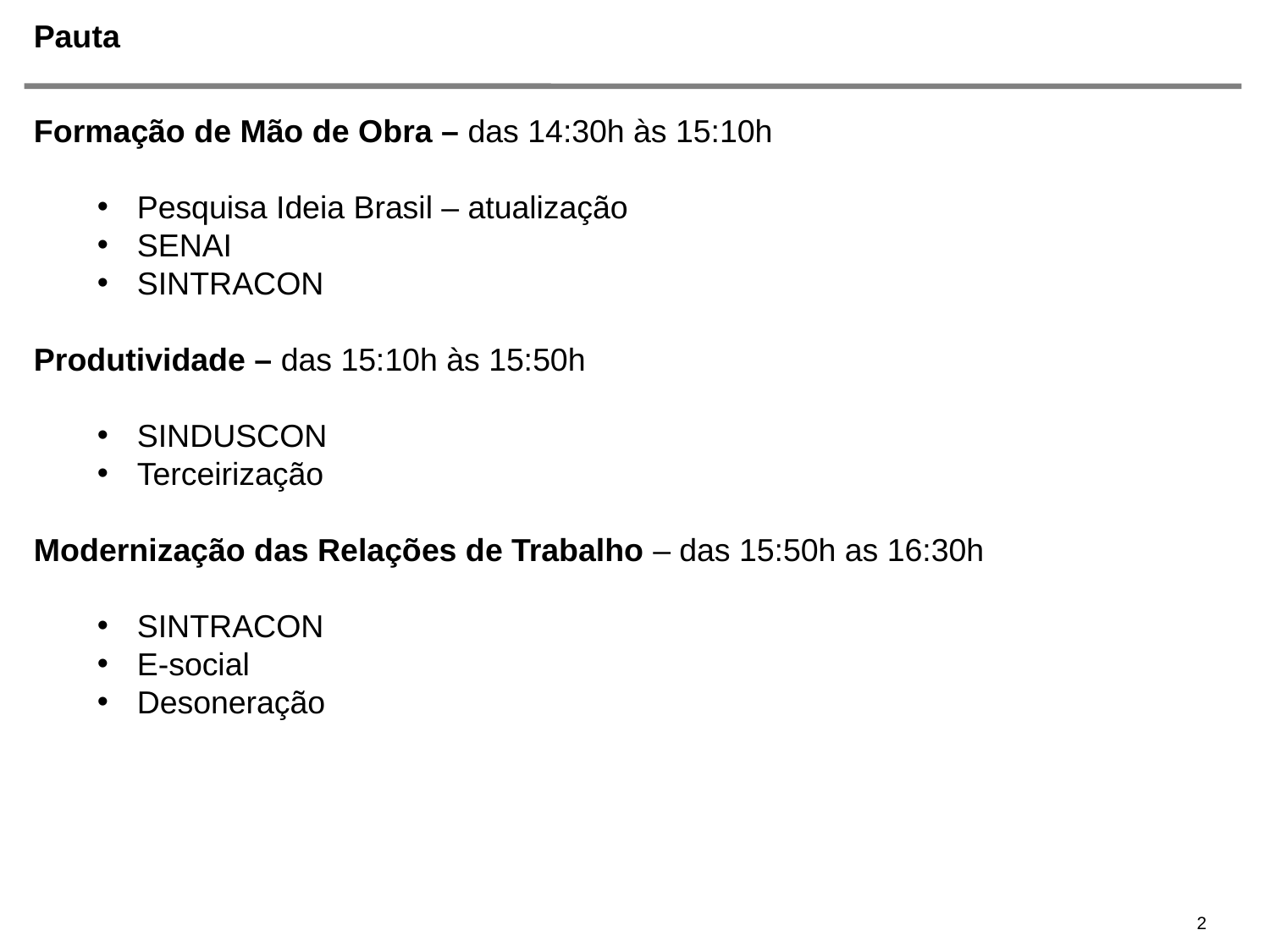

# Pauta

Formação de Mão de Obra – das 14:30h às 15:10h

Pesquisa Ideia Brasil – atualização
SENAI
SINTRACON

Produtividade – das 15:10h às 15:50h

SINDUSCON
Terceirização

Modernização das Relações de Trabalho – das 15:50h as 16:30h

SINTRACON
E-social
Desoneração

2